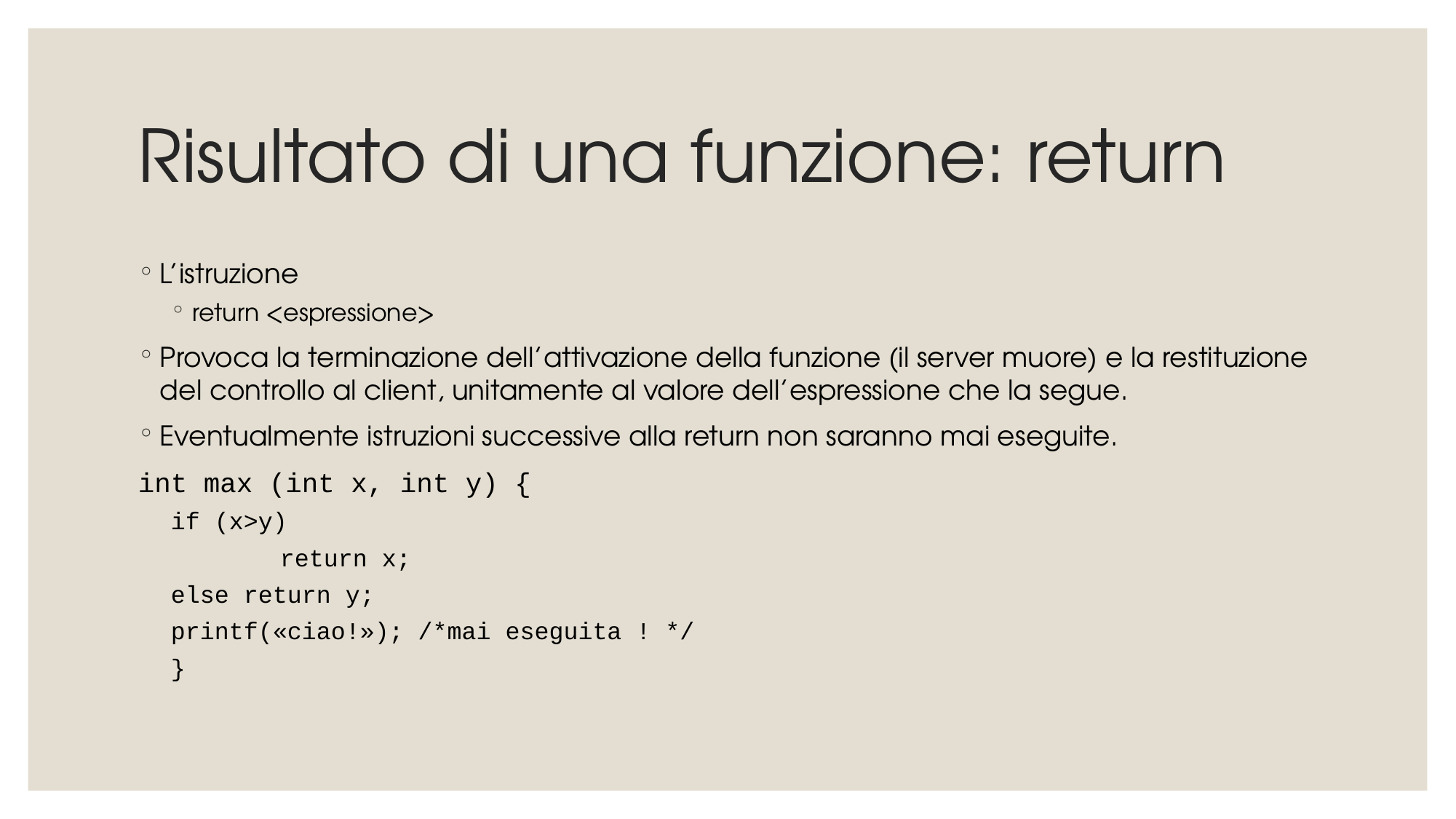

# Risultato di una funzione: return
L’istruzione
return <espressione>
Provoca la terminazione dell’attivazione della funzione (il server muore) e la restituzione del controllo al client, unitamente al valore dell’espressione che la segue.
Eventualmente istruzioni successive alla return non saranno mai eseguite.
int max (int x, int y) {
if (x>y)
	return x;
else return y;
printf(«ciao!»); /*mai eseguita ! */
}